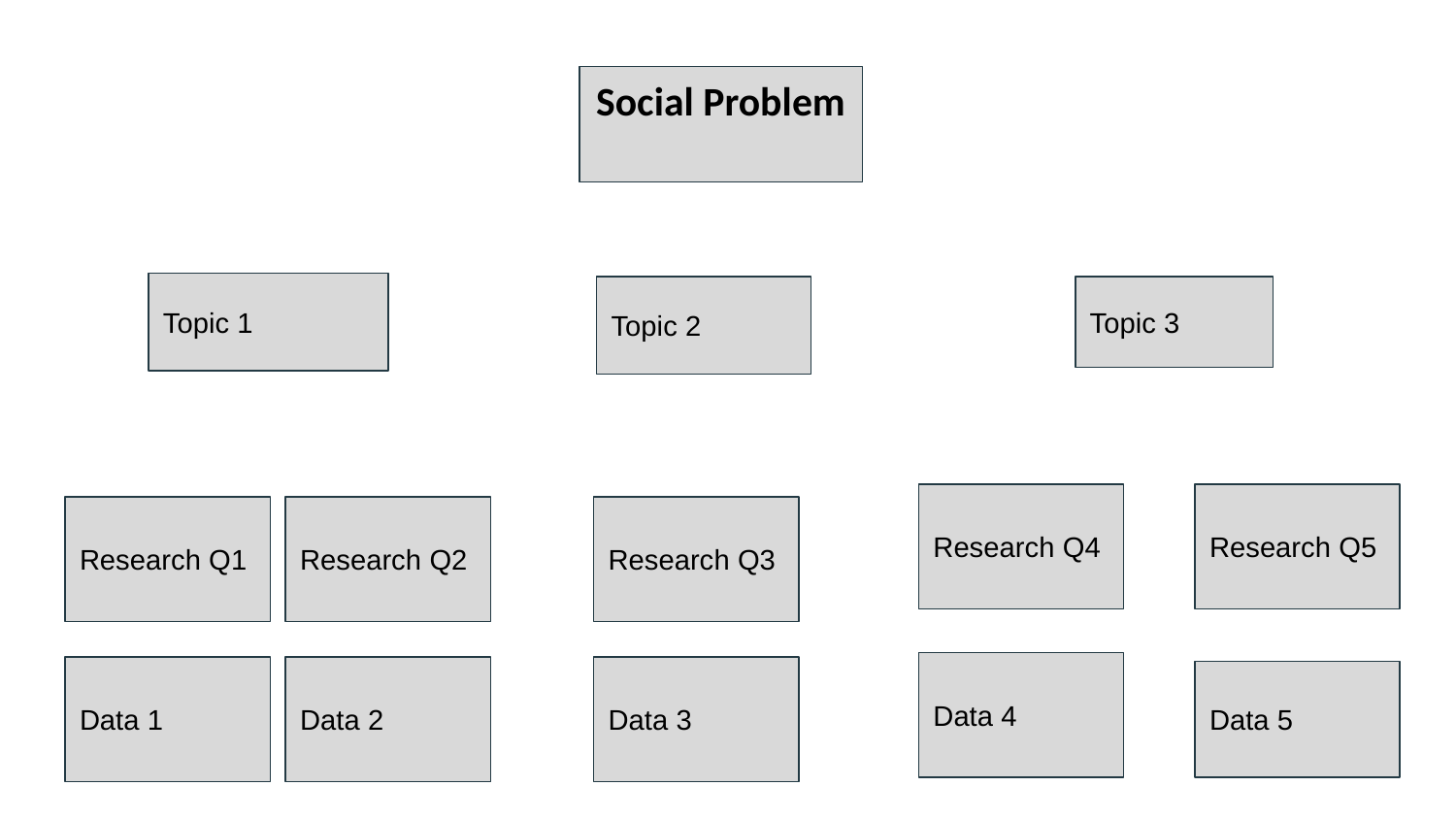

Social Problem
Topic 1
Topic 2
Topic 3
Research Q4
Research Q5
Research Q1
Research Q2
Research Q3
Data 4
Data 1
Data 2
Data 3
Data 5